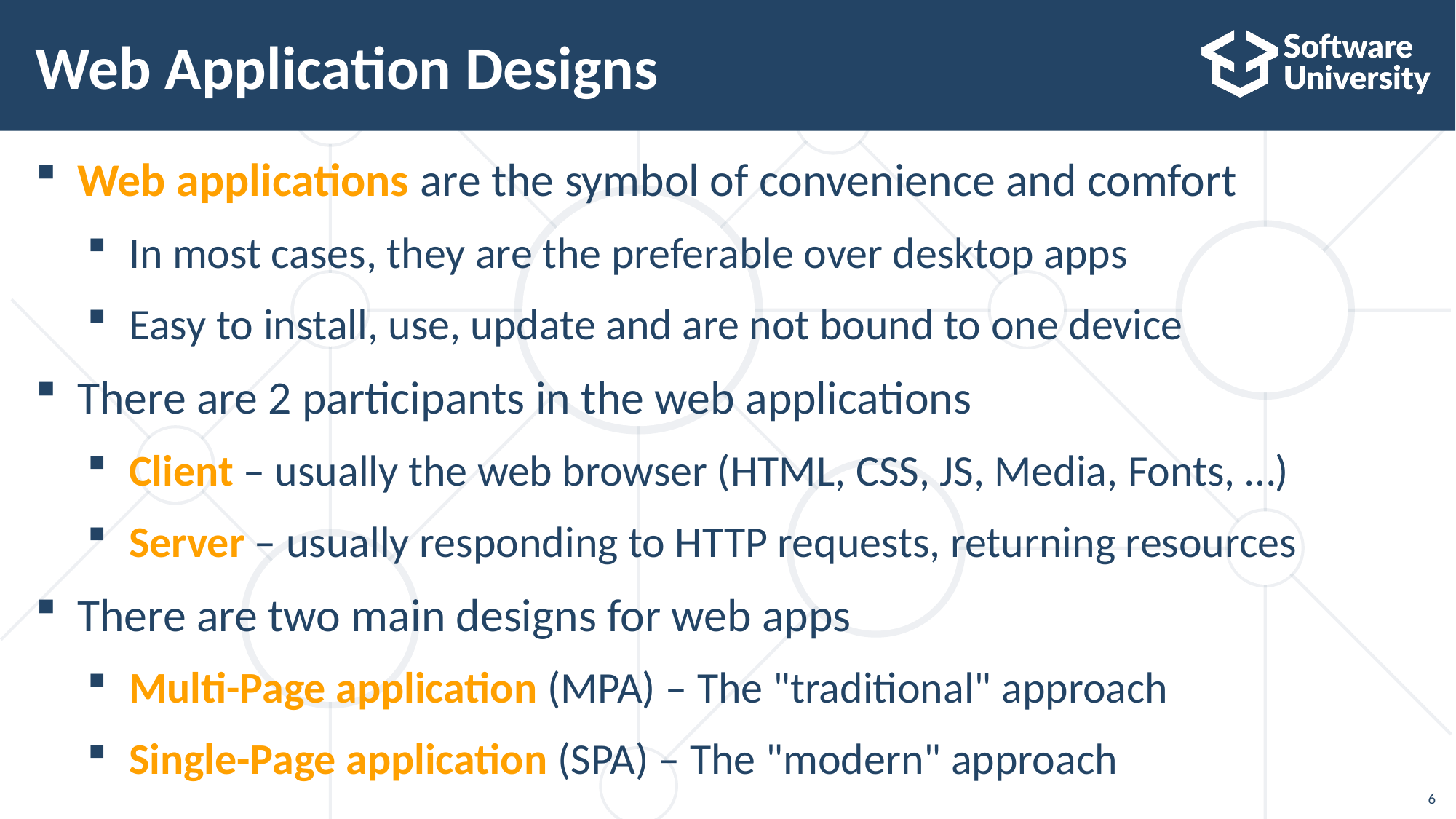

# Web Application Designs
Web applications are the symbol of convenience and comfort
In most cases, they are the preferable over desktop apps
Easy to install, use, update and are not bound to one device
There are 2 participants in the web applications
Client – usually the web browser (HTML, CSS, JS, Media, Fonts, …)
Server – usually responding to HTTP requests, returning resources
There are two main designs for web apps
Multi-Page application (MPA) – The "traditional" approach
Single-Page application (SPA) – The "modern" approach
6